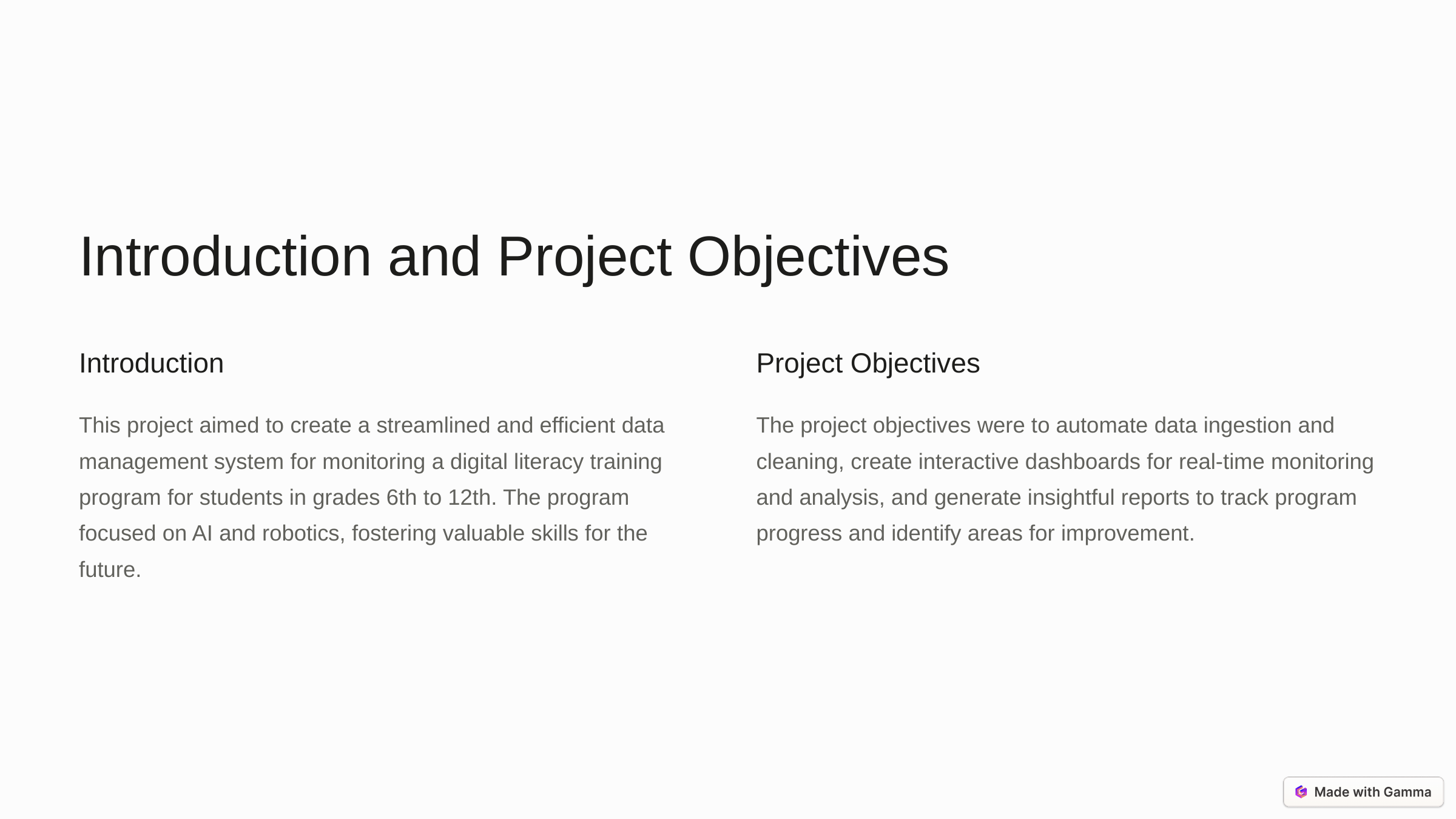

Introduction and Project Objectives
Introduction
Project Objectives
This project aimed to create a streamlined and efficient data management system for monitoring a digital literacy training program for students in grades 6th to 12th. The program focused on AI and robotics, fostering valuable skills for the future.
The project objectives were to automate data ingestion and cleaning, create interactive dashboards for real-time monitoring and analysis, and generate insightful reports to track program progress and identify areas for improvement.